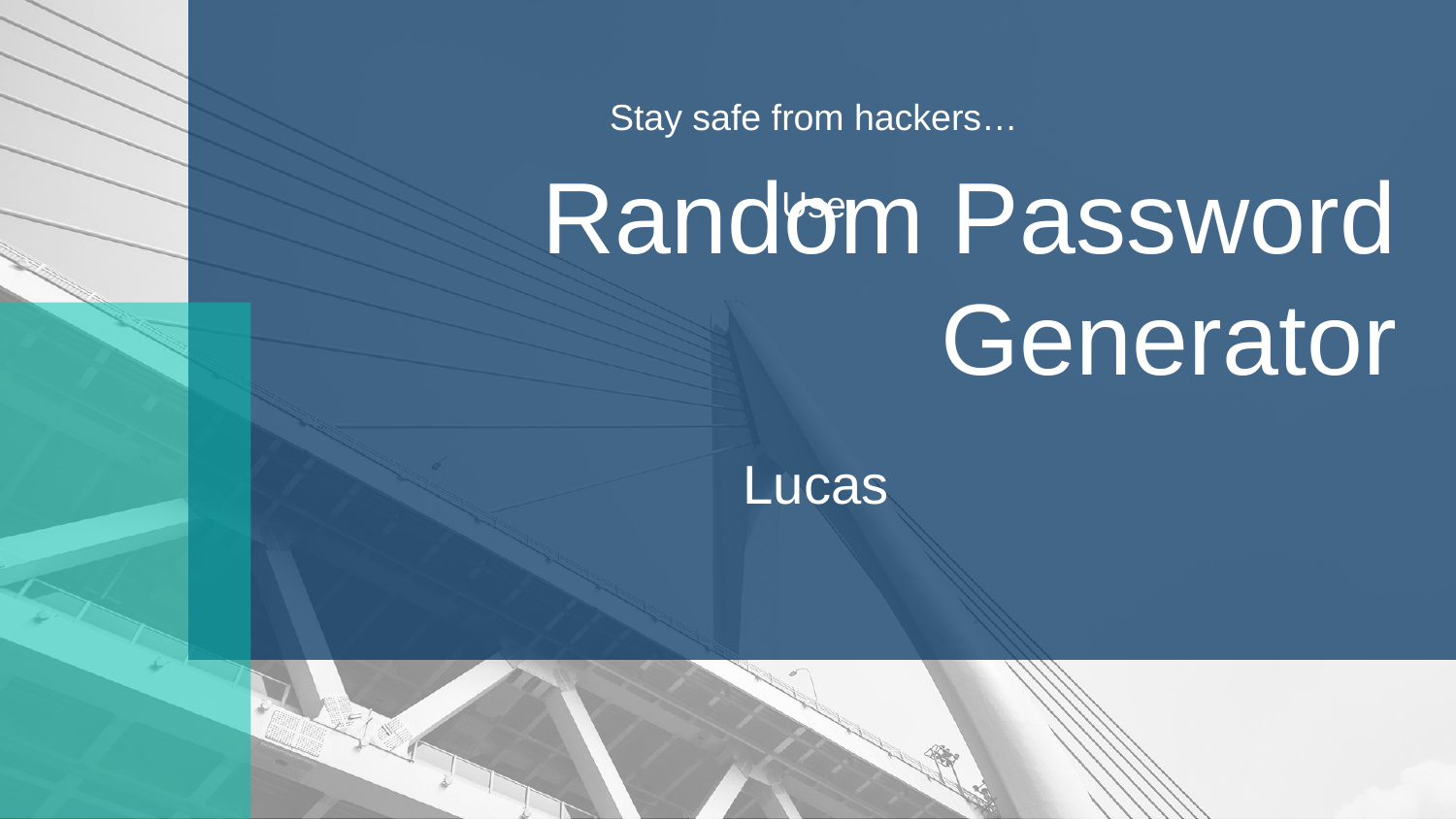

Stay safe from hackers…
Use
# Random Password Generator
Lucas